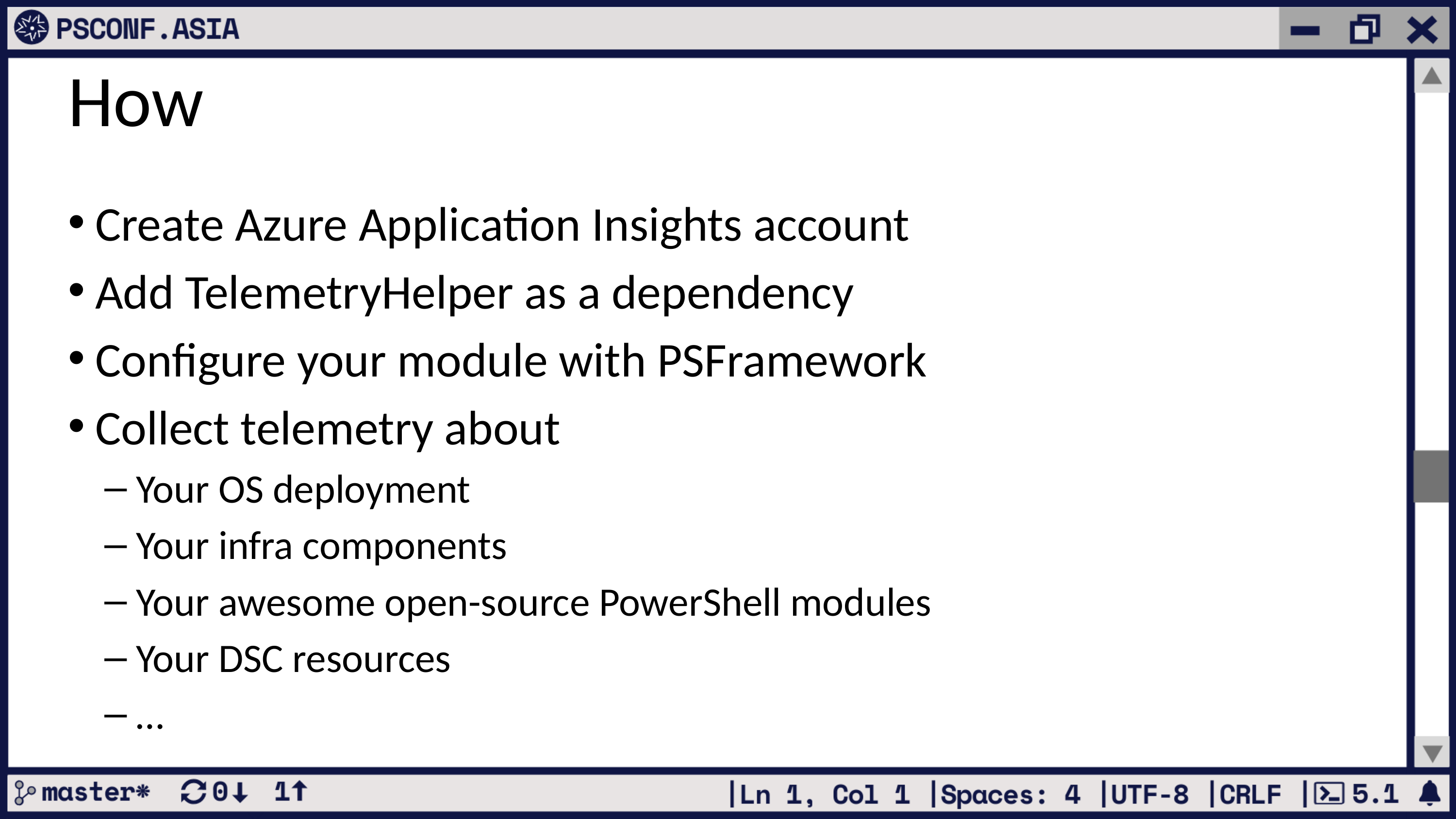

# How
Create Azure Application Insights account
Add TelemetryHelper as a dependency
Configure your module with PSFramework
Collect telemetry about
 Your OS deployment
 Your infra components
 Your awesome open-source PowerShell modules
 Your DSC resources
 …